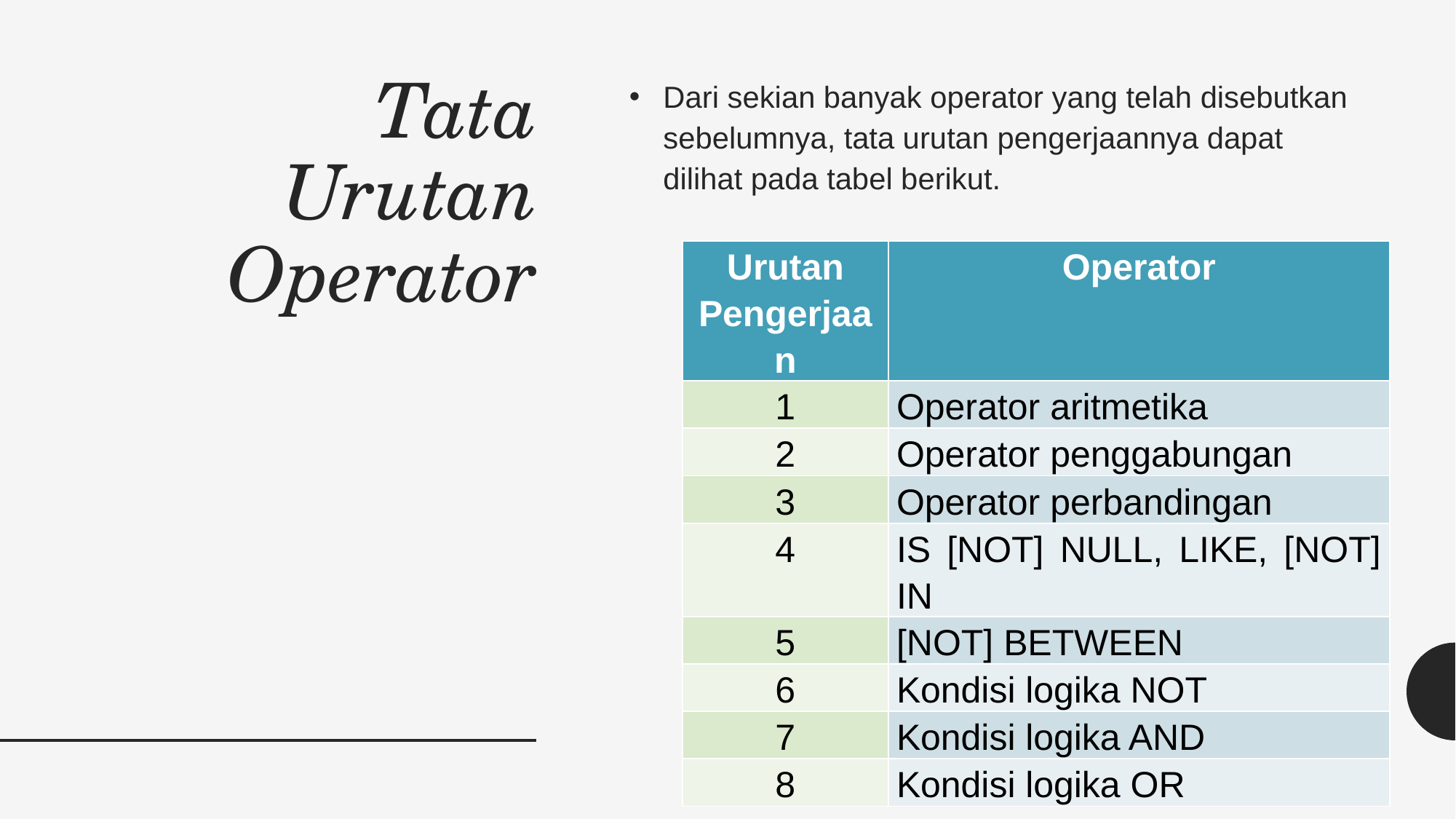

# Tata Urutan Operator
Dari sekian banyak operator yang telah disebutkan sebelumnya, tata urutan pengerjaannya dapat dilihat pada tabel berikut.
| Urutan Pengerjaan | Operator |
| --- | --- |
| 1 | Operator aritmetika |
| 2 | Operator penggabungan |
| 3 | Operator perbandingan |
| 4 | IS [NOT] NULL, LIKE, [NOT] IN |
| 5 | [NOT] BETWEEN |
| 6 | Kondisi logika NOT |
| 7 | Kondisi logika AND |
| 8 | Kondisi logika OR |